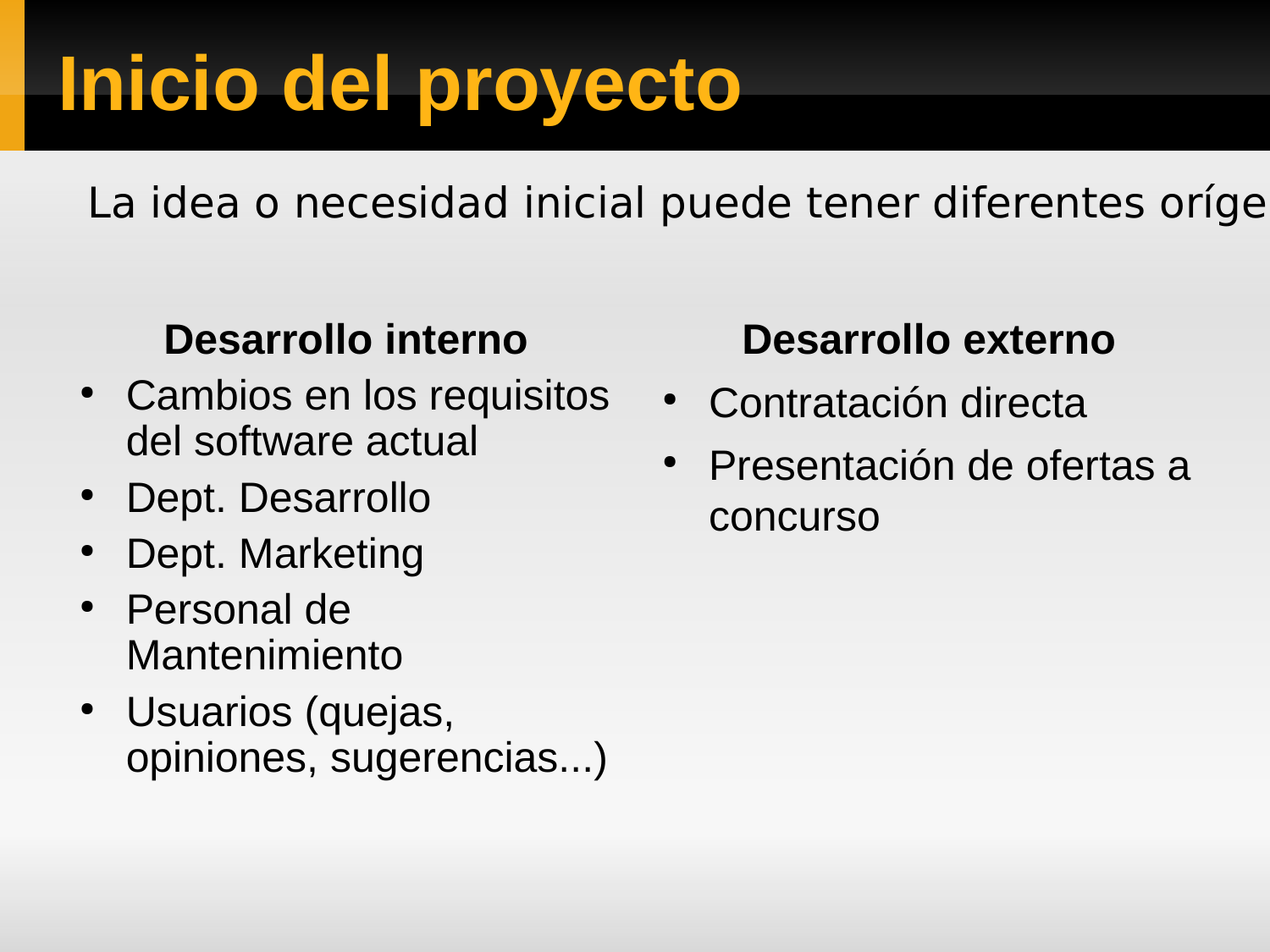

Inicio del proyecto
La idea o necesidad inicial puede tener diferentes orígenes.
Desarrollo externo
Contratación directa
Presentación de ofertas a concurso
Desarrollo interno
Cambios en los requisitos del software actual
Dept. Desarrollo
Dept. Marketing
Personal de Mantenimiento
Usuarios (quejas, opiniones, sugerencias...)